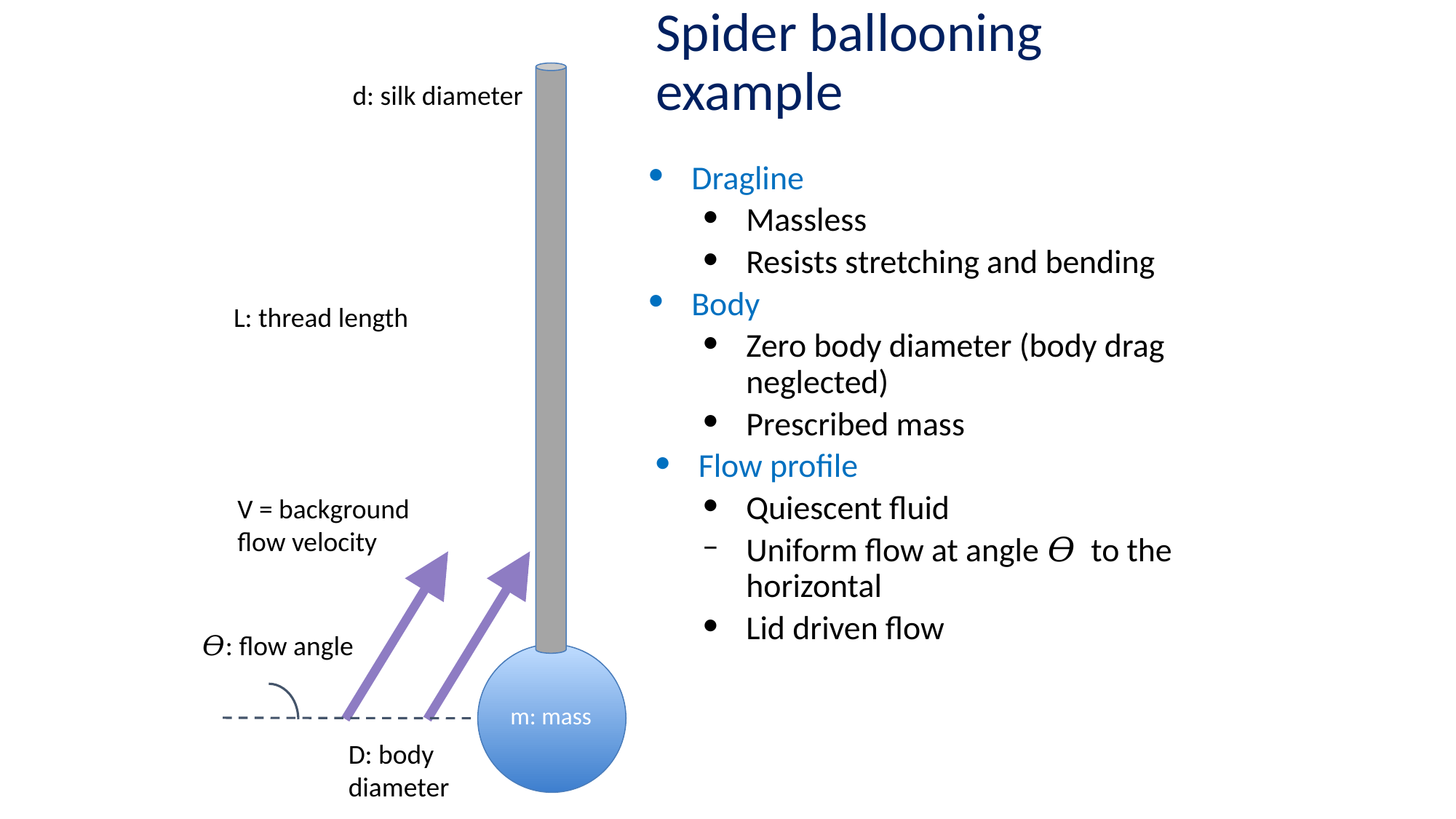

# Spider ballooning example

d: silk diameter
Dragline
Massless
Resists stretching and bending
Body
Zero body diameter (body drag neglected)
Prescribed mass
Flow profile
Quiescent fluid
Uniform flow at angle 𝛳  to the horizontal
Lid driven flow
L: thread length
V = background flow velocity
𝛳: flow angle

m: mass

D: body diameter